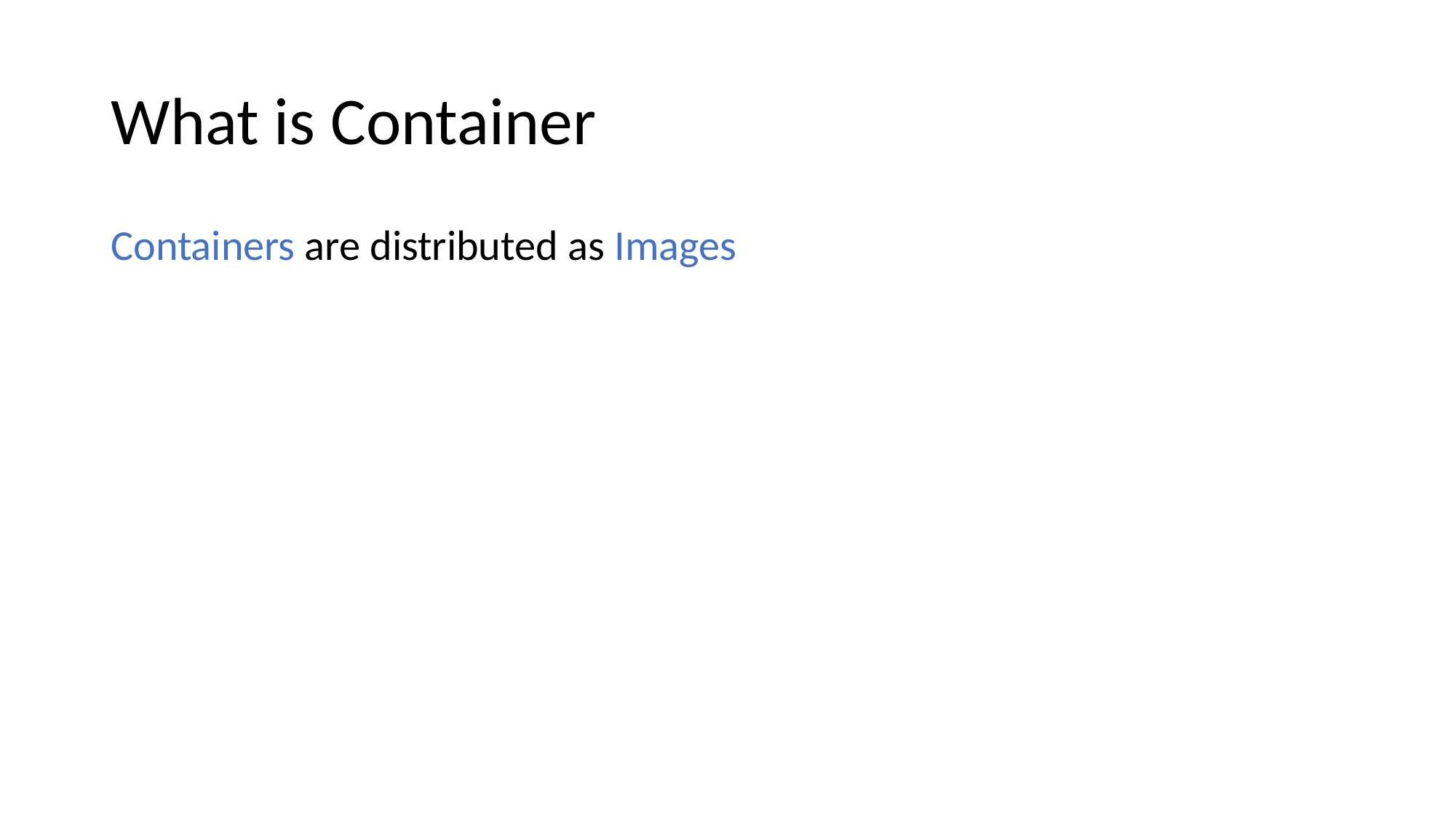

# What is Container
Containers are distributed as Images